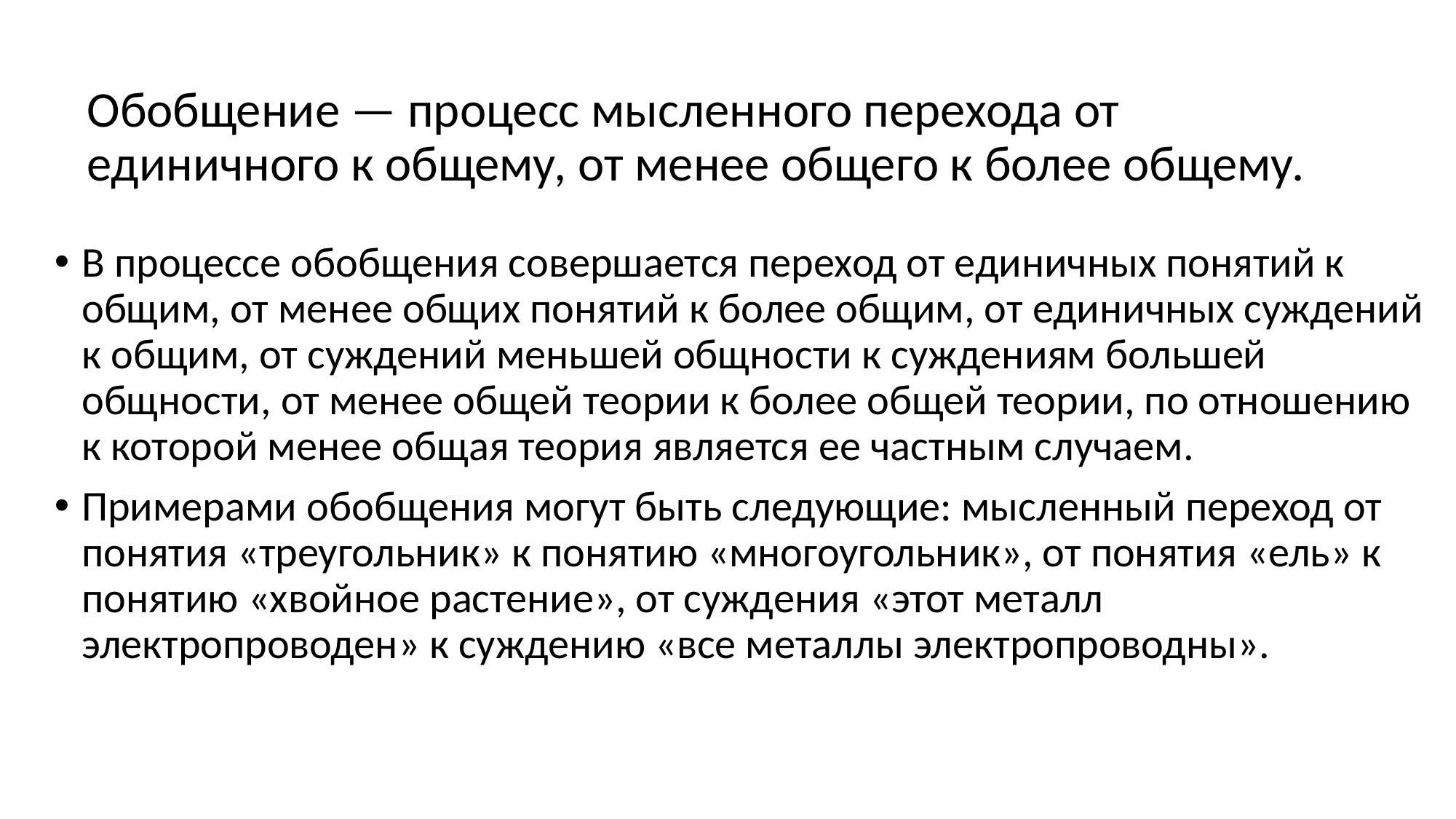

# Обобщение — процесс мысленного перехода от единичного к общему, от менее общего к более общему.
В процессе обобщения совершается переход от единичных понятий к общим, от менее общих понятий к более общим, от единичных суждений к общим, от суждений меньшей общности к суждениям большей общности, от менее общей теории к более общей теории, по отношению к которой менее общая теория является ее частным случаем.
Примерами обобщения могут быть следующие: мысленный переход от понятия «треугольник» к понятию «многоугольник», от понятия «ель» к понятию «хвойное растение», от суждения «этот металл электропроводен» к суждению «все металлы электропроводны».